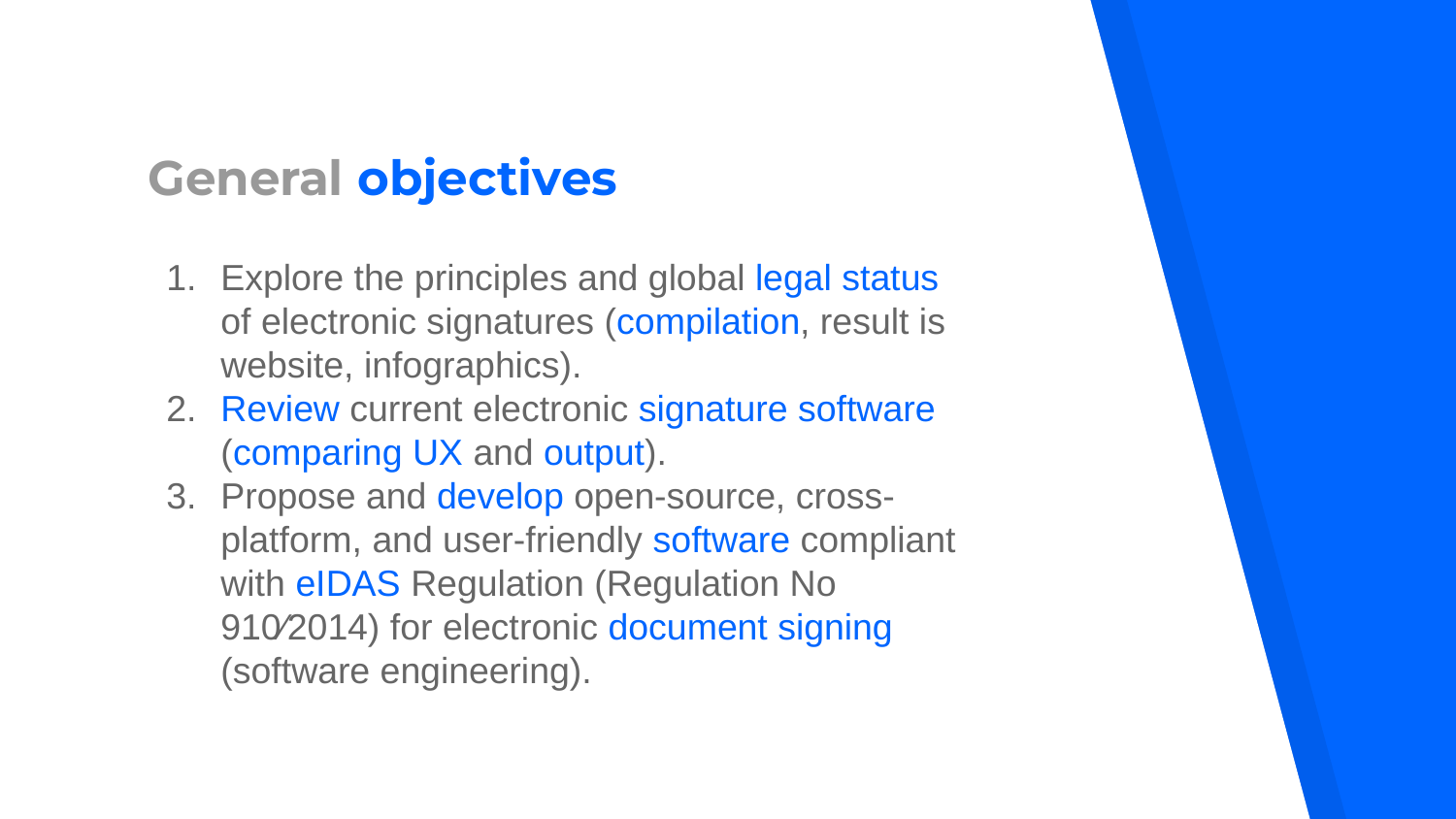

# General objectives
Explore the principles and global legal status of electronic signatures (compilation, result is website, infographics).
Review current electronic signature software (comparing UX and output).
Propose and develop open-source, cross-platform, and user-friendly software compliant with eIDAS Regulation (Regulation No 910⁄2014) for electronic document signing (software engineering).